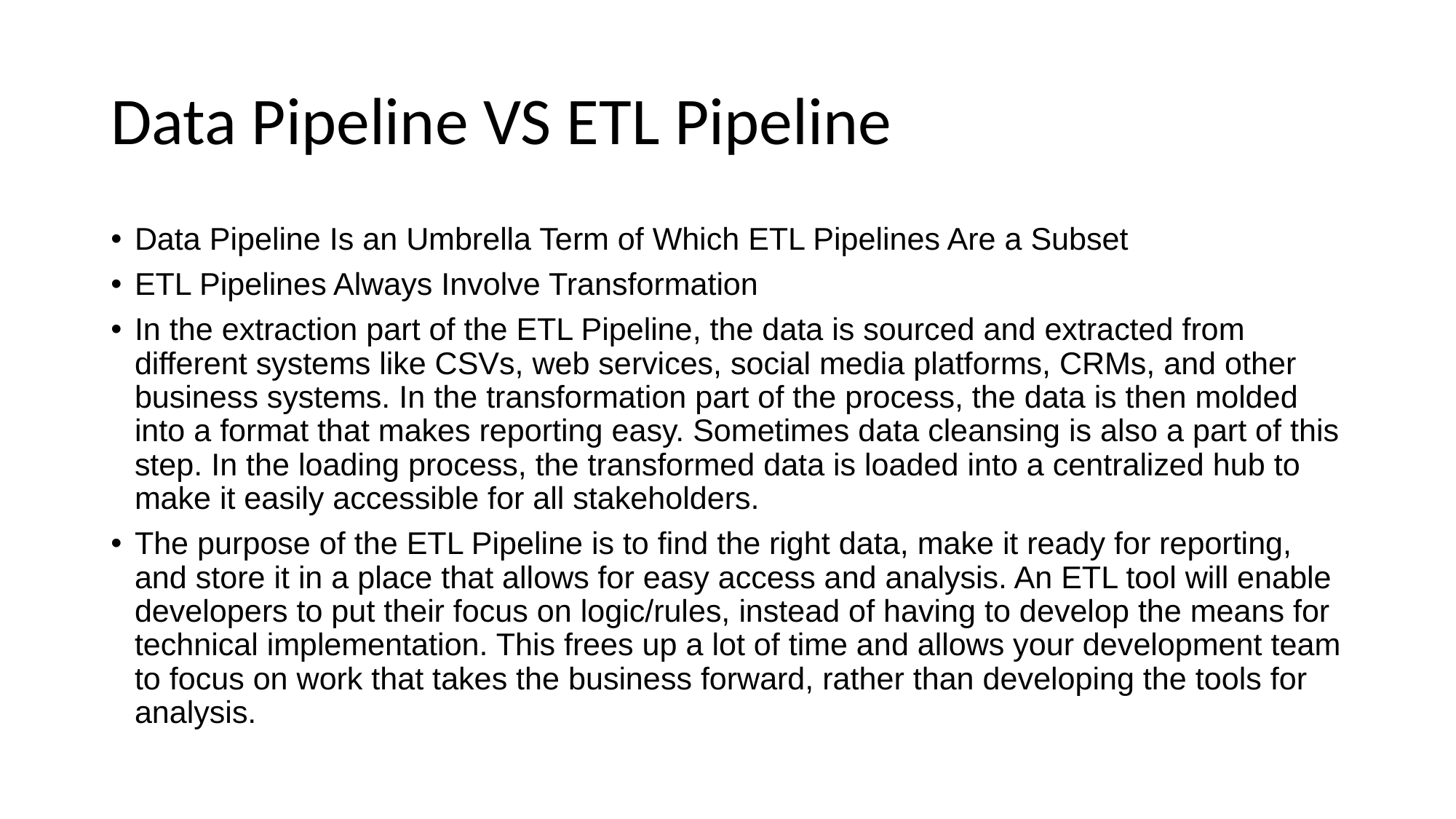

# Data Pipeline VS ETL Pipeline
Data Pipeline Is an Umbrella Term of Which ETL Pipelines Are a Subset
ETL Pipelines Always Involve Transformation
In the extraction part of the ETL Pipeline, the data is sourced and extracted from different systems like CSVs, web services, social media platforms, CRMs, and other business systems. In the transformation part of the process, the data is then molded into a format that makes reporting easy. Sometimes data cleansing is also a part of this step. In the loading process, the transformed data is loaded into a centralized hub to make it easily accessible for all stakeholders.
The purpose of the ETL Pipeline is to find the right data, make it ready for reporting, and store it in a place that allows for easy access and analysis. An ETL tool will enable developers to put their focus on logic/rules, instead of having to develop the means for technical implementation. This frees up a lot of time and allows your development team to focus on work that takes the business forward, rather than developing the tools for analysis.